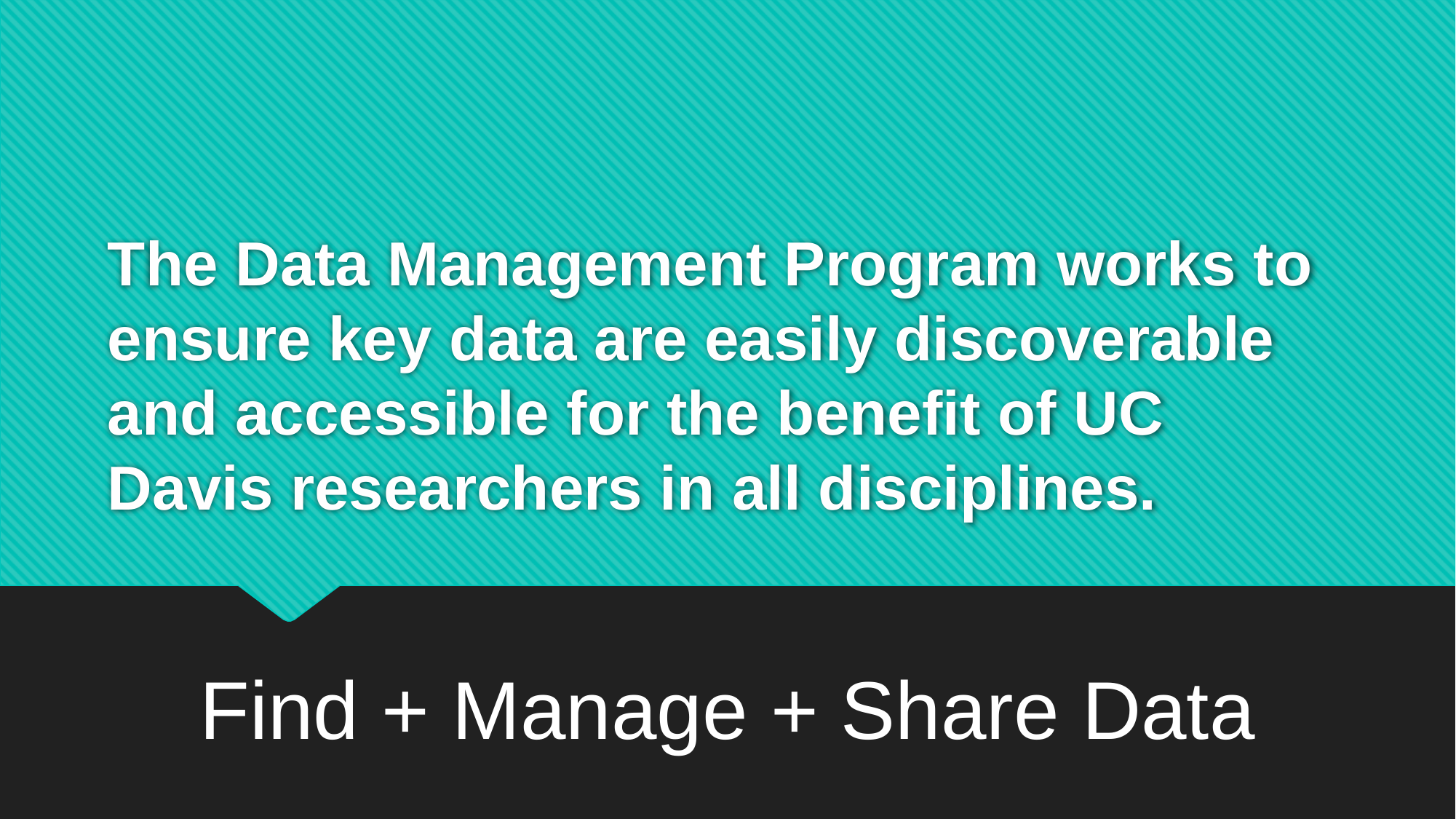

# The Data Management Program works to ensure key data are easily discoverable and accessible for the benefit of UC Davis researchers in all disciplines.
Find + Manage + Share Data